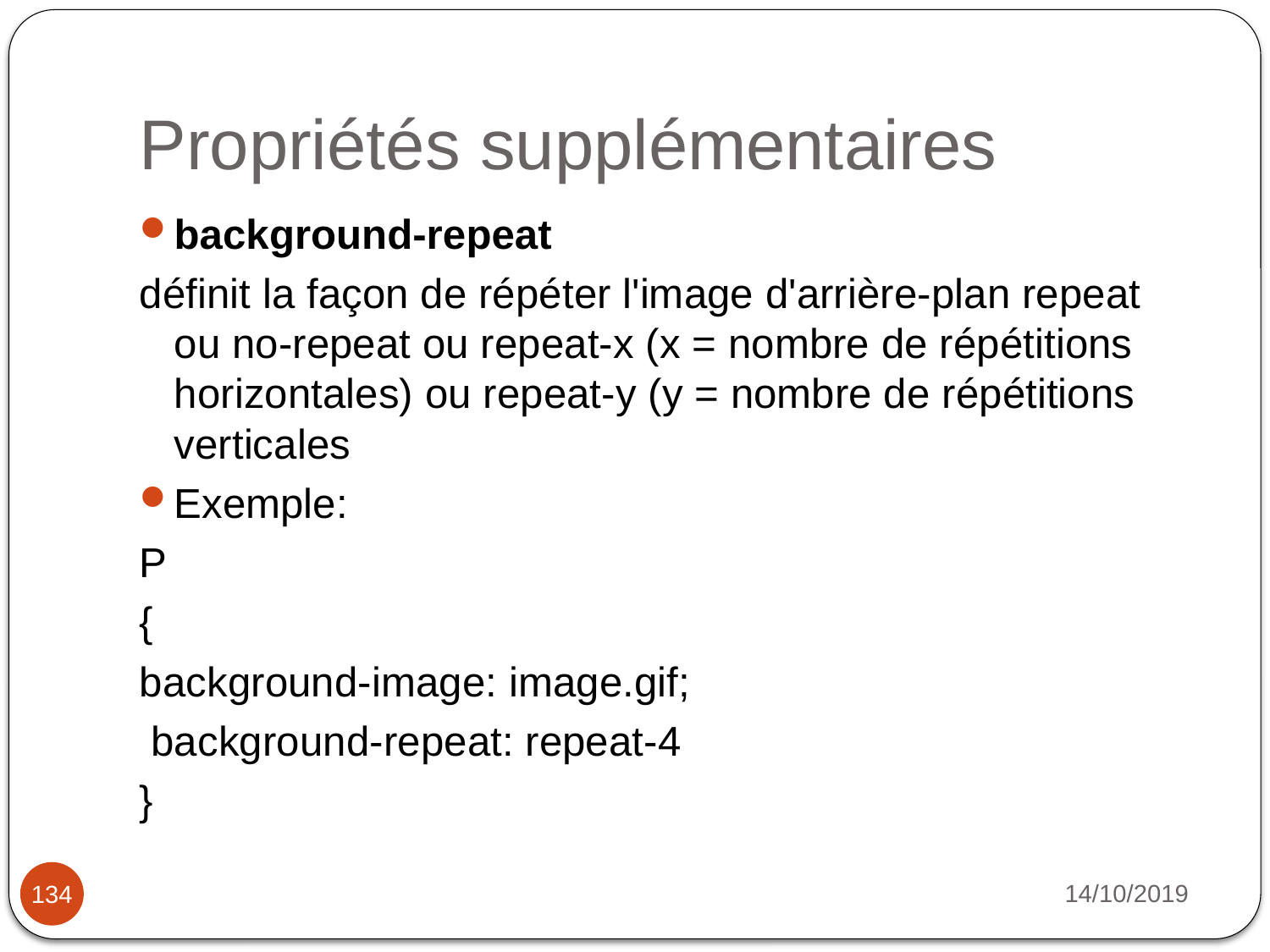

# Propriétés supplémentaires
background-repeat
définit la façon de répéter l'image d'arrière-plan repeat ou no-repeat ou repeat-x (x = nombre de répétitions horizontales) ou repeat-y (y = nombre de répétitions verticales
Exemple:
P
{
background-image: image.gif;
 background-repeat: repeat-4
}

14/10/2019
134